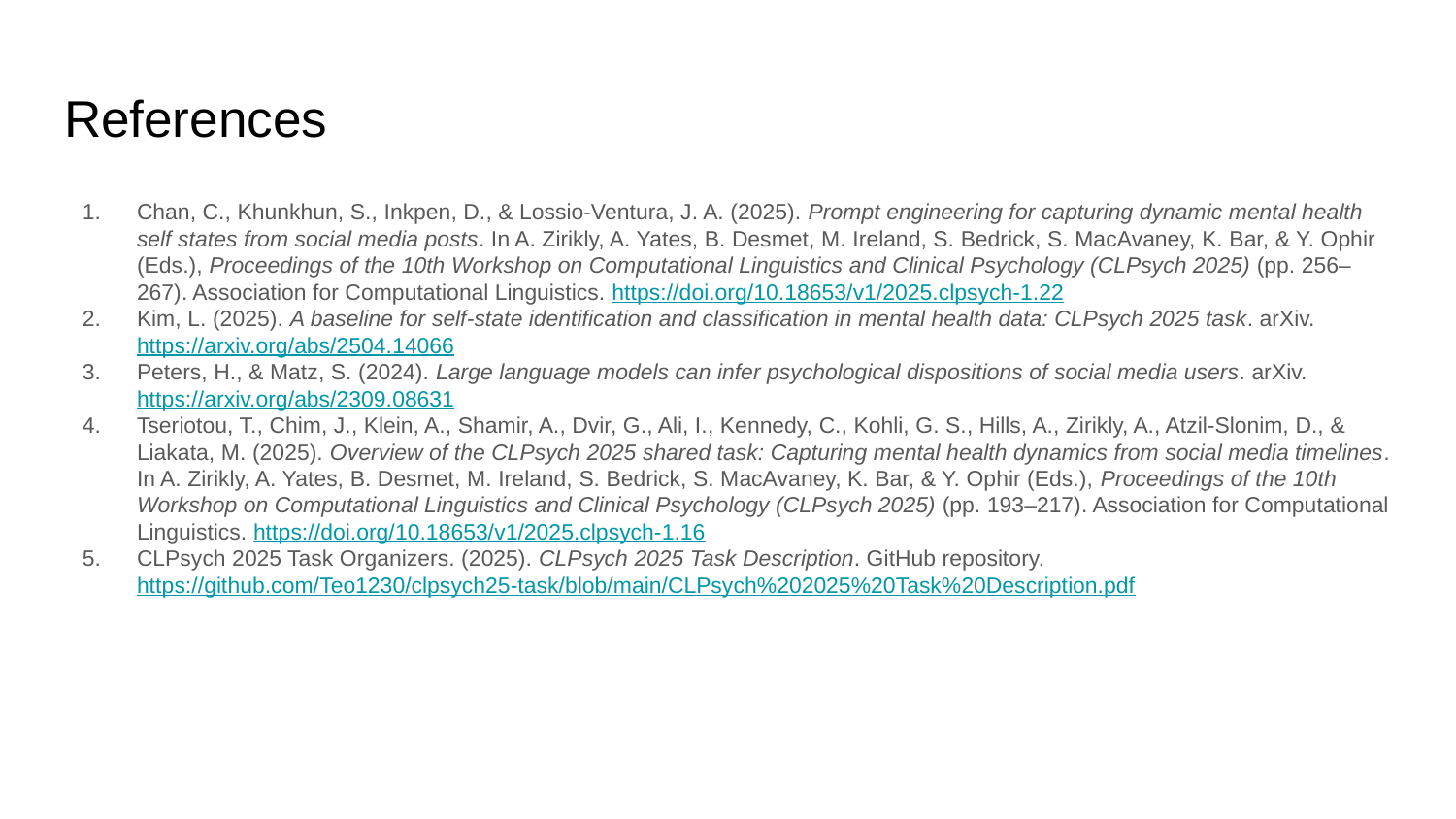

# References
Chan, C., Khunkhun, S., Inkpen, D., & Lossio-Ventura, J. A. (2025). Prompt engineering for capturing dynamic mental health self states from social media posts. In A. Zirikly, A. Yates, B. Desmet, M. Ireland, S. Bedrick, S. MacAvaney, K. Bar, & Y. Ophir (Eds.), Proceedings of the 10th Workshop on Computational Linguistics and Clinical Psychology (CLPsych 2025) (pp. 256–267). Association for Computational Linguistics. https://doi.org/10.18653/v1/2025.clpsych-1.22
Kim, L. (2025). A baseline for self-state identification and classification in mental health data: CLPsych 2025 task. arXiv. https://arxiv.org/abs/2504.14066
Peters, H., & Matz, S. (2024). Large language models can infer psychological dispositions of social media users. arXiv. https://arxiv.org/abs/2309.08631
Tseriotou, T., Chim, J., Klein, A., Shamir, A., Dvir, G., Ali, I., Kennedy, C., Kohli, G. S., Hills, A., Zirikly, A., Atzil-Slonim, D., & Liakata, M. (2025). Overview of the CLPsych 2025 shared task: Capturing mental health dynamics from social media timelines. In A. Zirikly, A. Yates, B. Desmet, M. Ireland, S. Bedrick, S. MacAvaney, K. Bar, & Y. Ophir (Eds.), Proceedings of the 10th Workshop on Computational Linguistics and Clinical Psychology (CLPsych 2025) (pp. 193–217). Association for Computational Linguistics. https://doi.org/10.18653/v1/2025.clpsych-1.16
CLPsych 2025 Task Organizers. (2025). CLPsych 2025 Task Description. GitHub repository. https://github.com/Teo1230/clpsych25-task/blob/main/CLPsych%202025%20Task%20Description.pdf